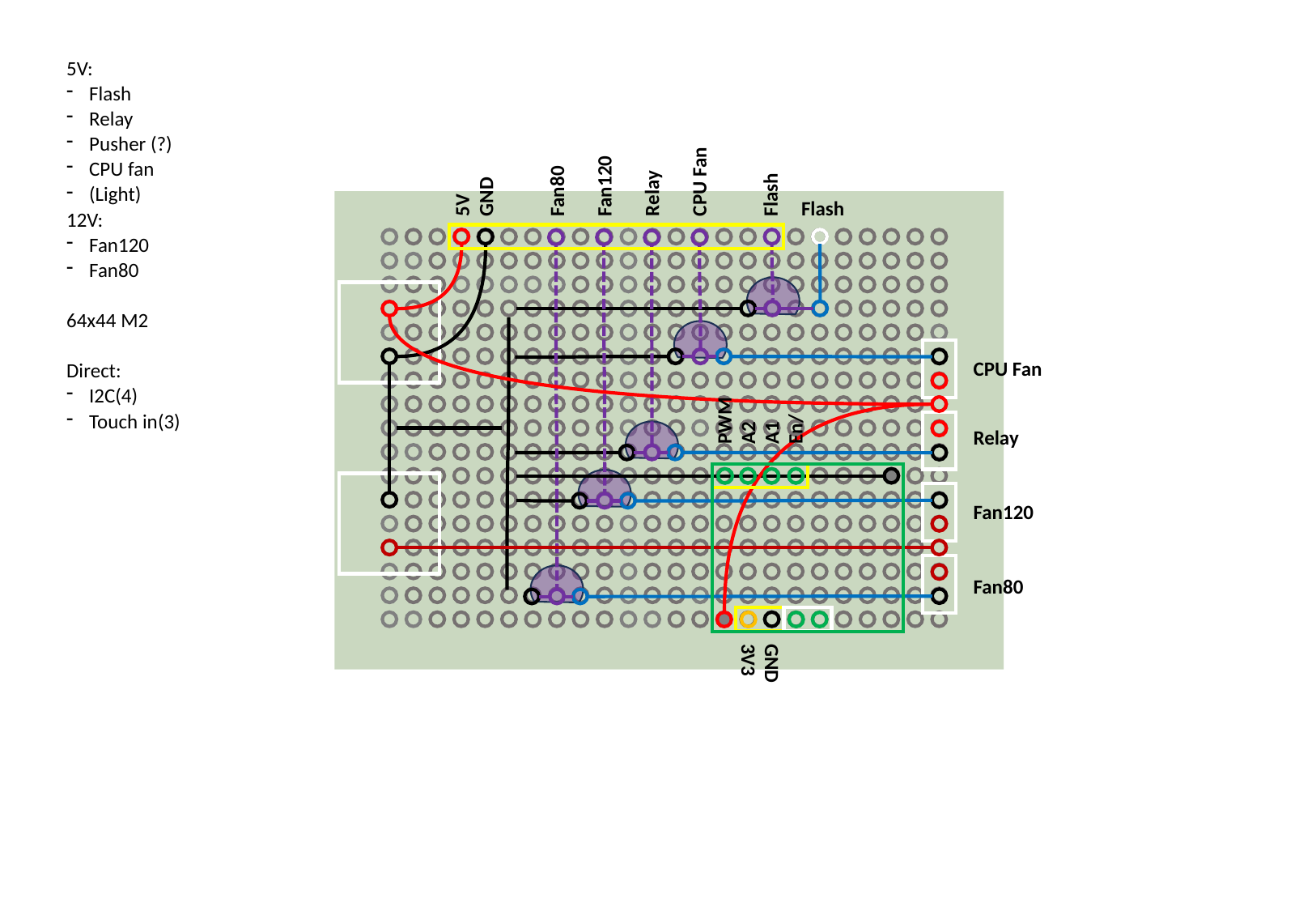

5V
GND

Fan80

Fan120

Relay

CPU Fan

Flash
5V:
Flash
Relay
Pusher (?)
CPU fan
(Light)
12V:
Fan120
Fan80

64x44 M2

Direct:
I2C(4)
Touch in(3)
Flash

CPU Fan
PWM
A2
A1
En/

Relay

Fan120

Fan80

GND
3V3